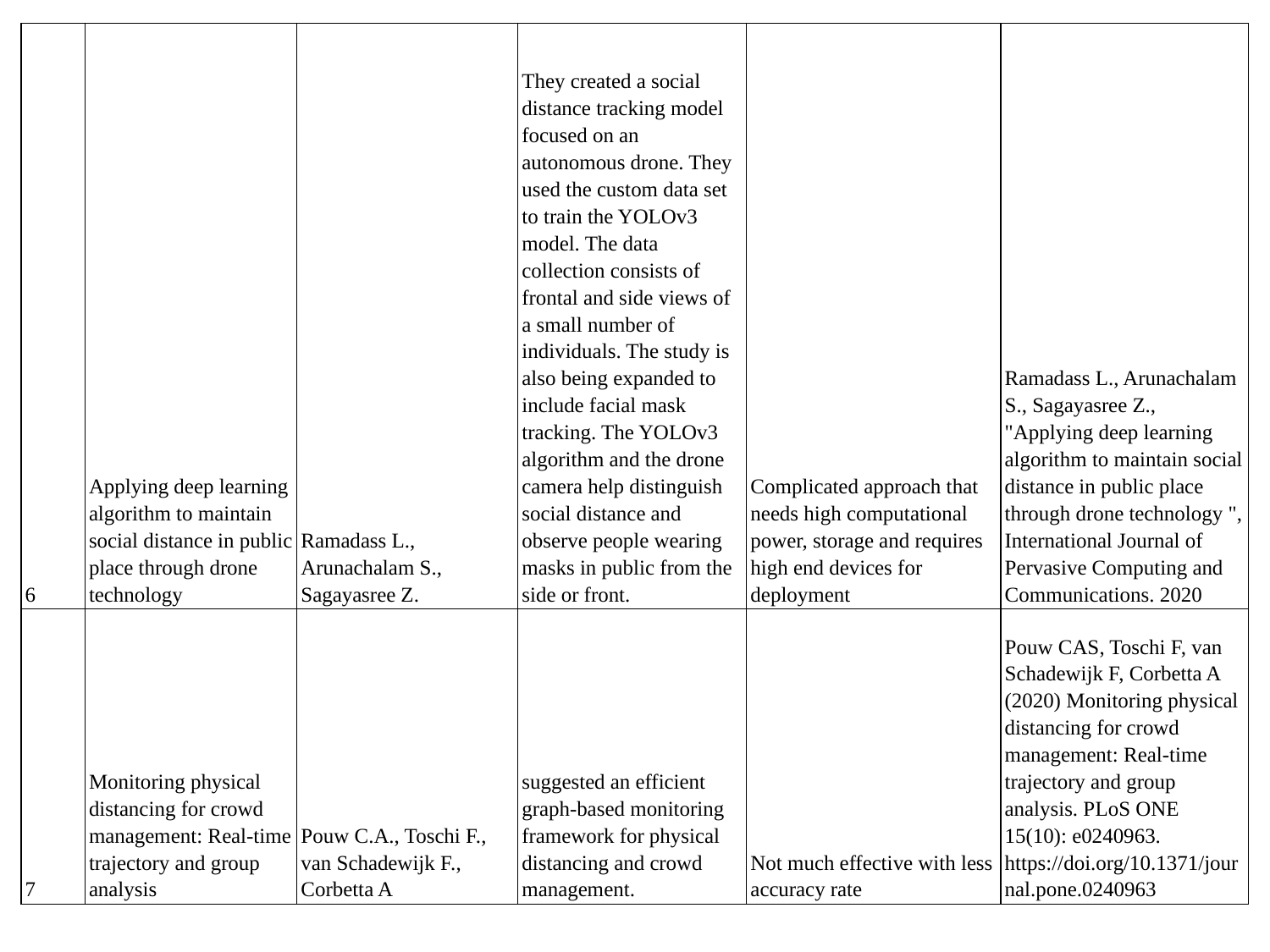

| 6 | Applying deep learning algorithm to maintain social distance in public place through drone technology | Ramadass L., Arunachalam S., Sagayasree Z. | They created a social distance tracking model focused on an autonomous drone. They used the custom data set to train the YOLOv3 model. The data collection consists of frontal and side views of a small number of individuals. The study is also being expanded to include facial mask tracking. The YOLOv3 algorithm and the drone camera help distinguish social distance and observe people wearing masks in public from the side or front. | Complicated approach that needs high computational power, storage and requires high end devices for deployment | Ramadass L., Arunachalam S., Sagayasree Z., "Applying deep learning algorithm to maintain social distance in public place through drone technology ", International Journal of Pervasive Computing and Communications. 2020 |
| --- | --- | --- | --- | --- | --- |
| 7 | Monitoring physical distancing for crowd management: Real-time trajectory and group analysis | Pouw C.A., Toschi F., van Schadewijk F., Corbetta A | suggested an efficient graph-based monitoring framework for physical distancing and crowd management. | Not much effective with less accuracy rate | Pouw CAS, Toschi F, van Schadewijk F, Corbetta A (2020) Monitoring physical distancing for crowd management: Real-time trajectory and group analysis. PLoS ONE 15(10): e0240963. https://doi.org/10.1371/journal.pone.0240963 |